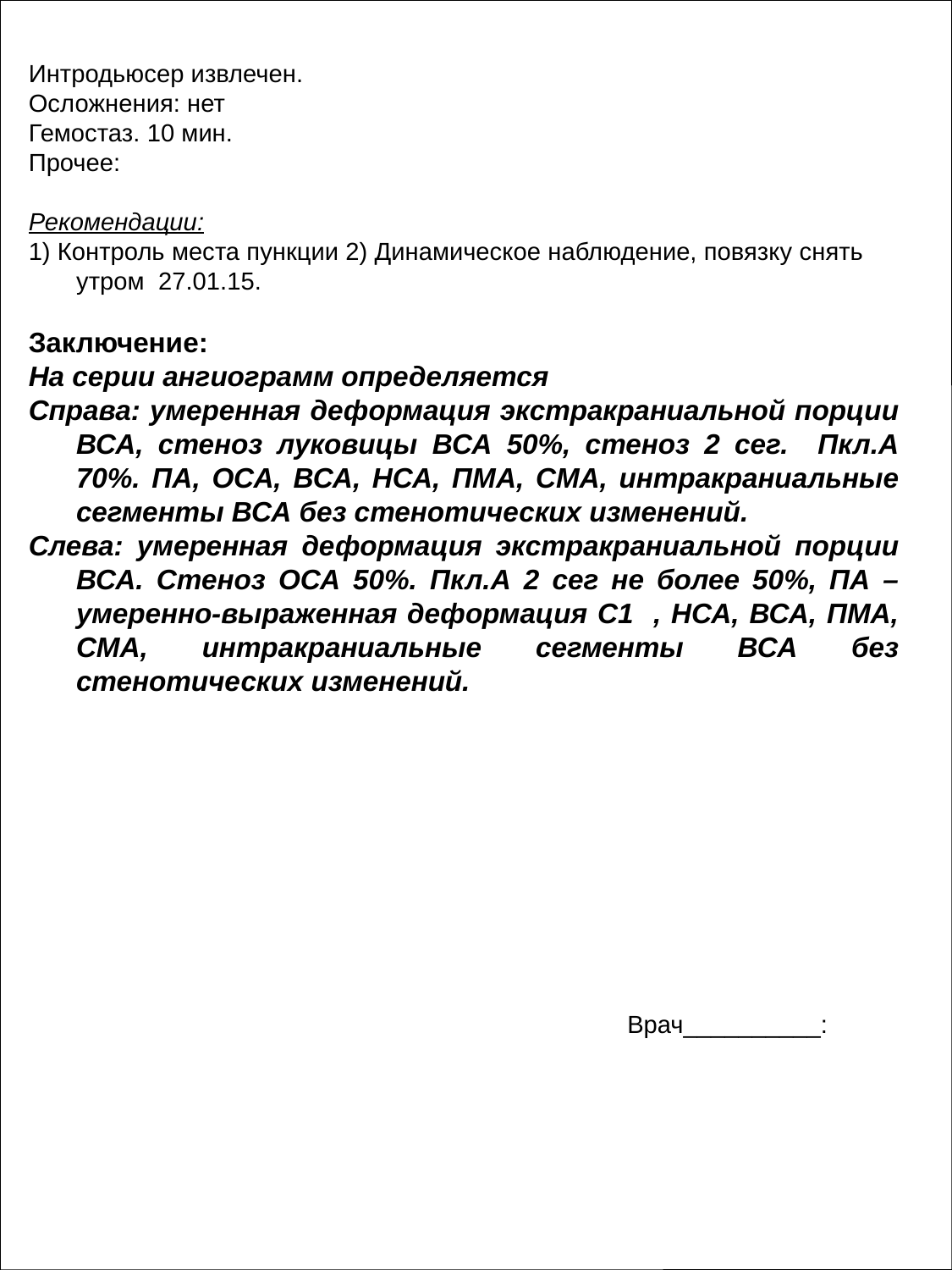

Интродьюсер извлечен.
Осложнения: нет
Гемостаз. 10 мин.
Прочее:

Рекомендации:
1) Контроль места пункции 2) Динамическое наблюдение, повязку снять утром  27.01.15.

Заключение:
На серии ангиограмм определяется
Справа: умеренная деформация экстракраниальной порции ВСА, стеноз луковицы ВСА 50%, стеноз 2 сег.  Пкл.А 70%. ПА, ОСА, ВСА, НСА, ПМА, СМА, интракраниальные сегменты ВСА без стенотических изменений.
Слева: умеренная деформация экстракраниальной порции ВСА. Стеноз ОСА 50%. Пкл.А 2 сег не более 50%, ПА – умеренно-выраженная деформация С1  , НСА, ВСА, ПМА, СМА, интракраниальные сегменты ВСА без стенотических изменений.

Врач__________: